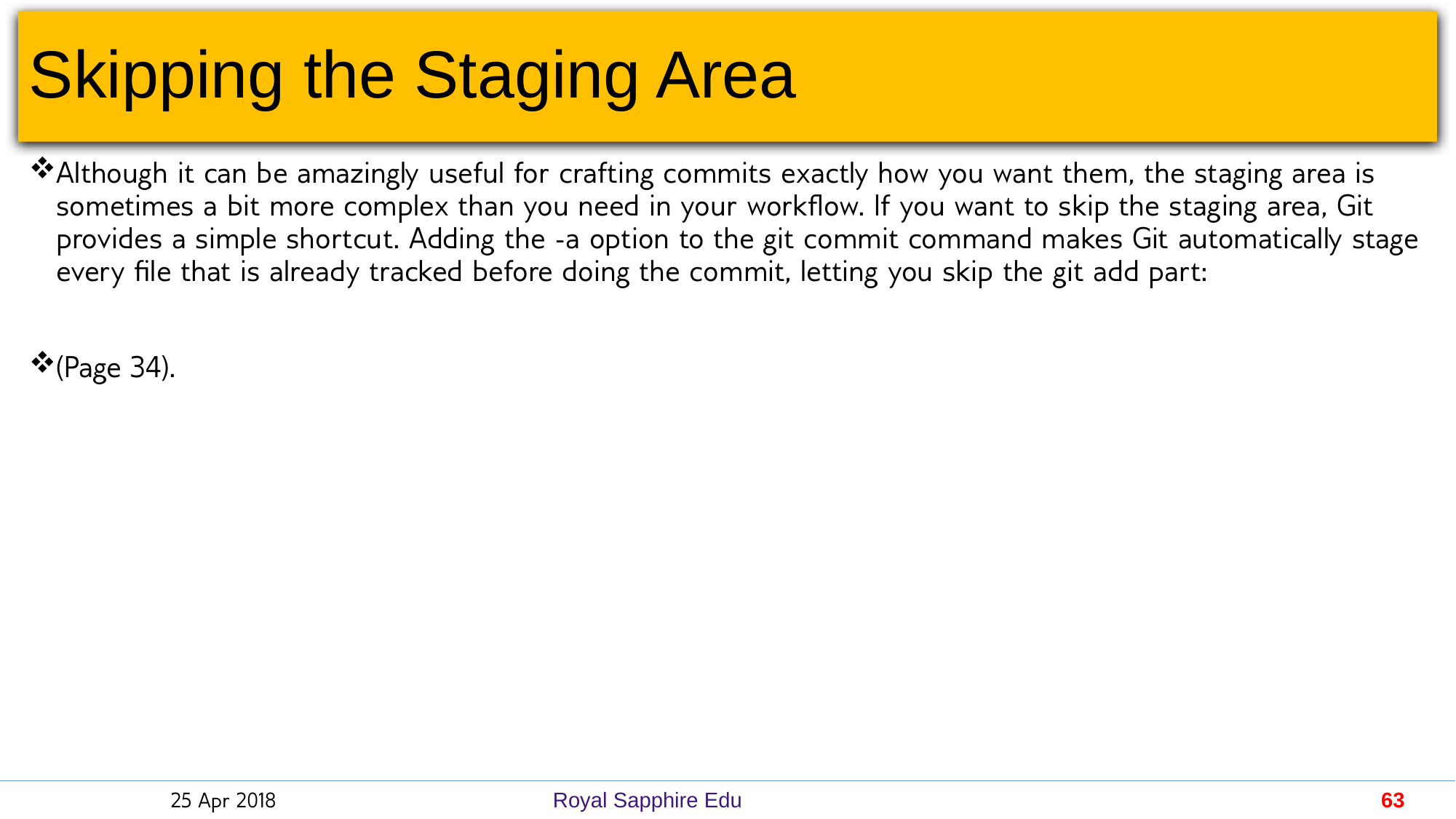

# Skipping the Staging Area
Although it can be amazingly useful for crafting commits exactly how you want them, the staging area is sometimes a bit more complex than you need in your workflow. If you want to skip the staging area, Git provides a simple shortcut. Adding the -a option to the git commit command makes Git automatically stage every file that is already tracked before doing the commit, letting you skip the git add part:

(Page 34).
25 Apr 2018
Royal Sapphire Edu
63